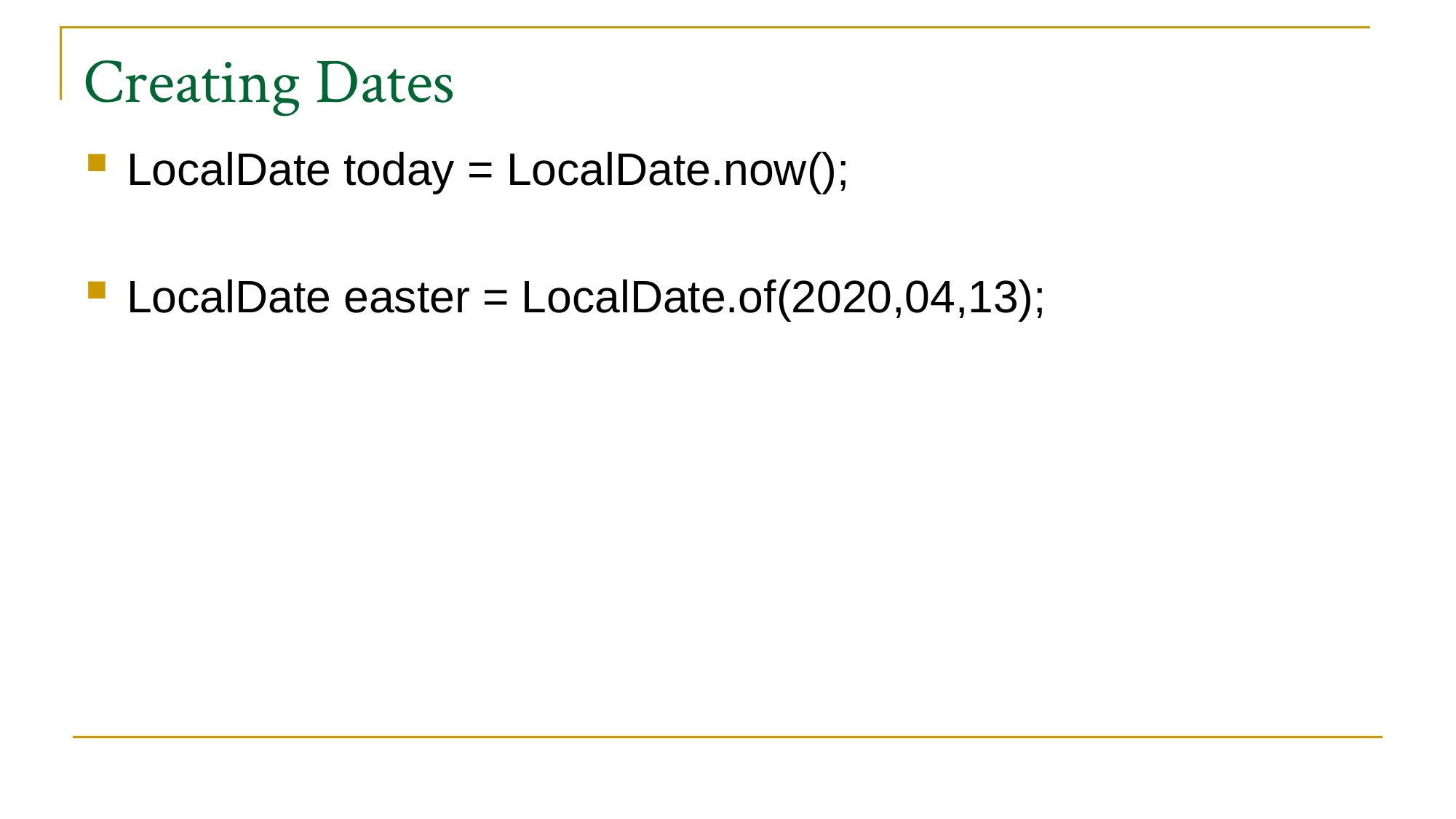

# Creating Dates
LocalDate today = LocalDate.now();

LocalDate easter = LocalDate.of(2020,04,13);